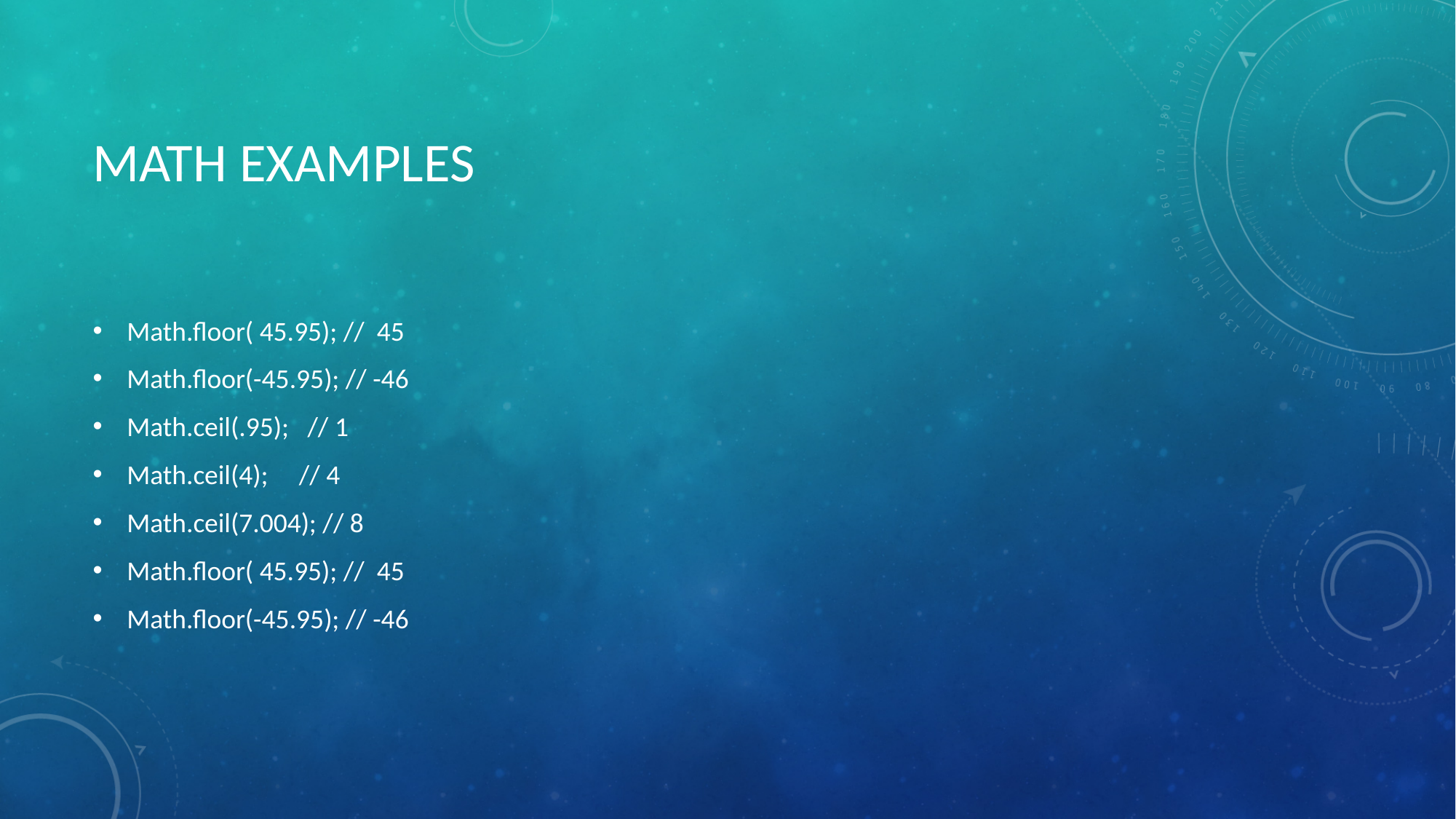

# Math examples
Math.floor( 45.95); //  45
Math.floor(-45.95); // -46
Math.ceil(.95);   // 1
Math.ceil(4);     // 4
Math.ceil(7.004); // 8
Math.floor( 45.95); //  45
Math.floor(-45.95); // -46